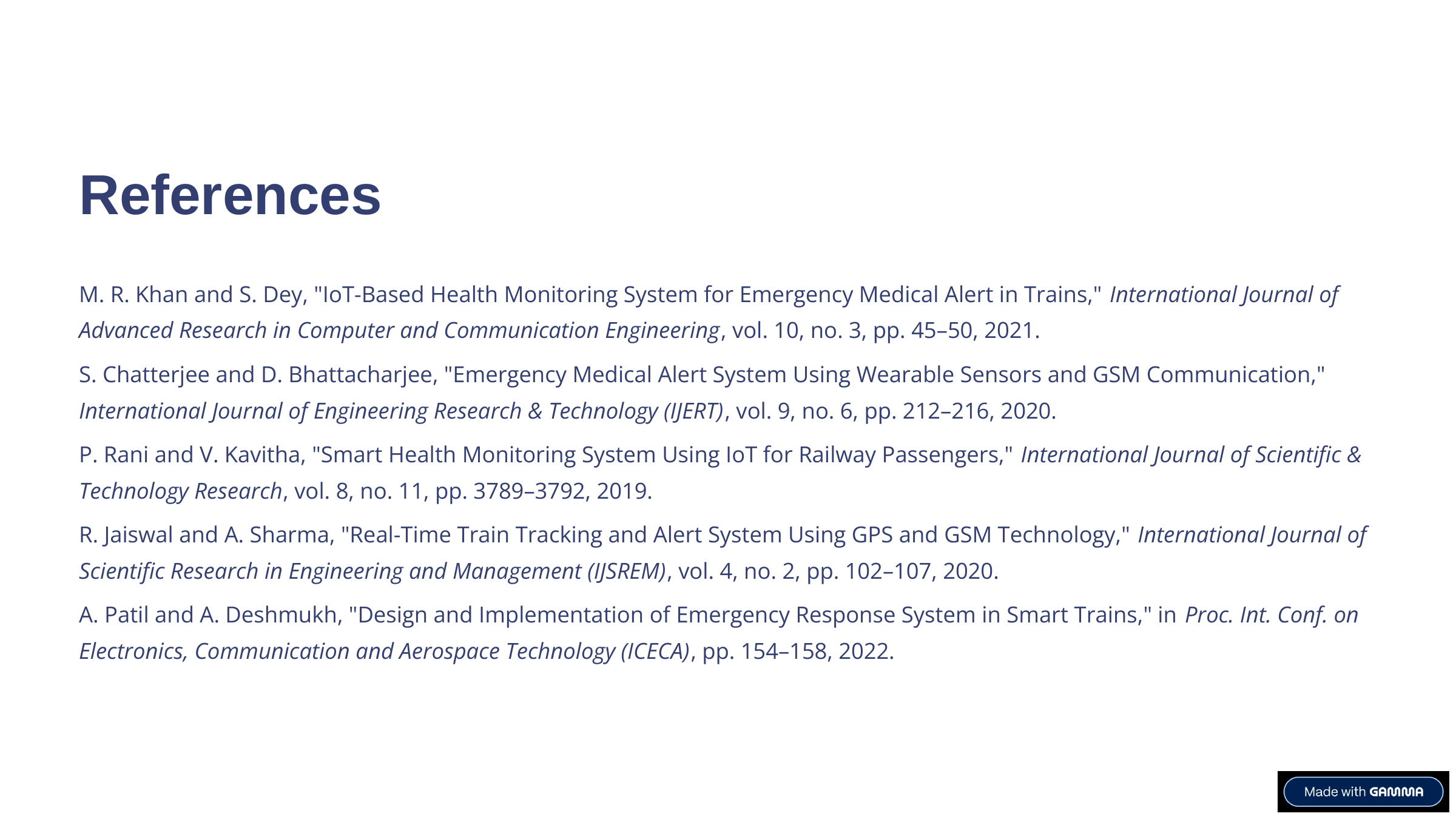

References
M. R. Khan and S. Dey, "IoT-Based Health Monitoring System for Emergency Medical Alert in Trains," International Journal of Advanced Research in Computer and Communication Engineering, vol. 10, no. 3, pp. 45–50, 2021.
S. Chatterjee and D. Bhattacharjee, "Emergency Medical Alert System Using Wearable Sensors and GSM Communication," International Journal of Engineering Research & Technology (IJERT), vol. 9, no. 6, pp. 212–216, 2020.
P. Rani and V. Kavitha, "Smart Health Monitoring System Using IoT for Railway Passengers," International Journal of Scientific & Technology Research, vol. 8, no. 11, pp. 3789–3792, 2019.
R. Jaiswal and A. Sharma, "Real-Time Train Tracking and Alert System Using GPS and GSM Technology," International Journal of Scientific Research in Engineering and Management (IJSREM), vol. 4, no. 2, pp. 102–107, 2020.
A. Patil and A. Deshmukh, "Design and Implementation of Emergency Response System in Smart Trains," in Proc. Int. Conf. on Electronics, Communication and Aerospace Technology (ICECA), pp. 154–158, 2022.